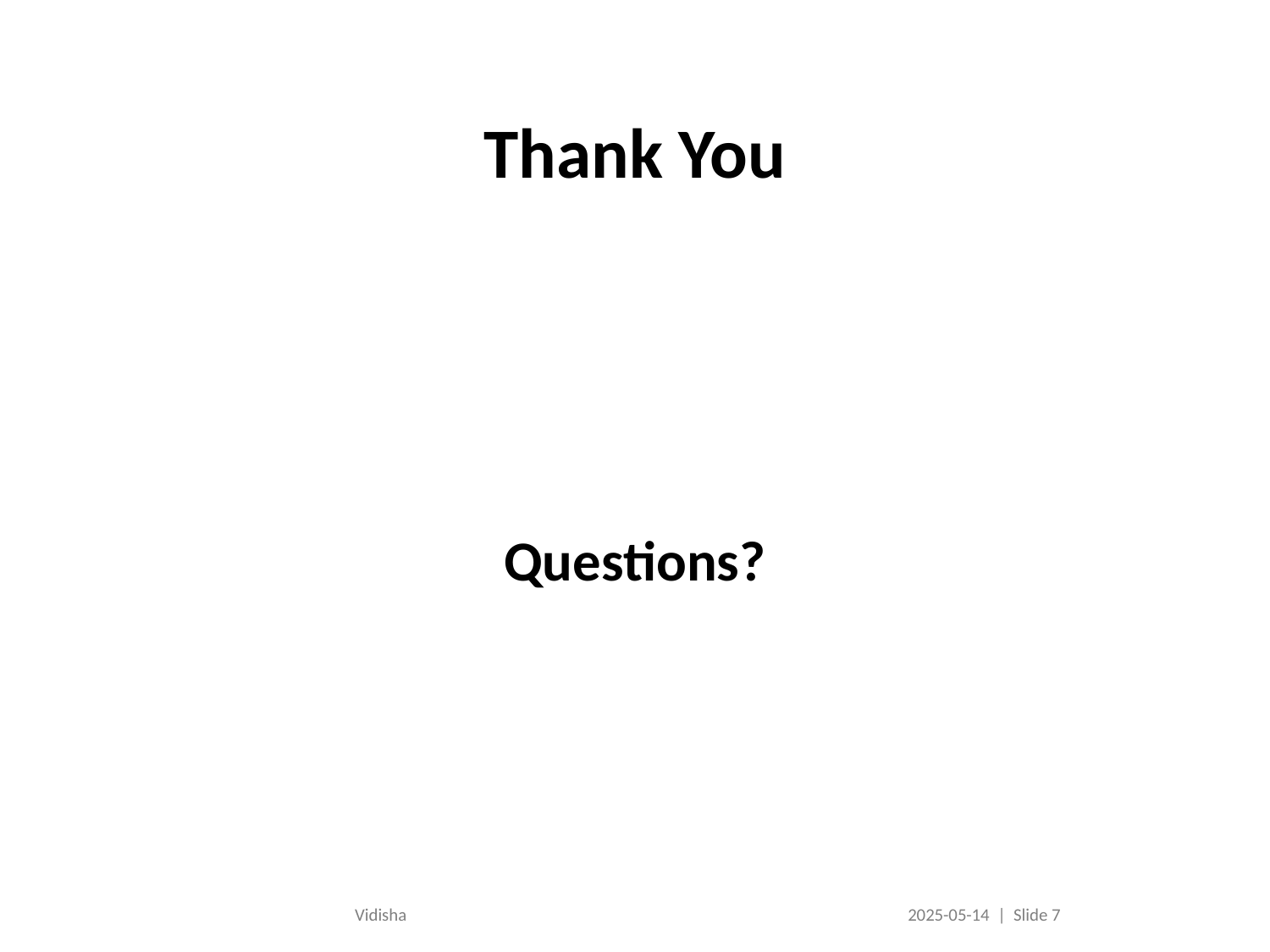

#

Thank You

Questions?
Vidisha
2025-05-14  |  Slide 7